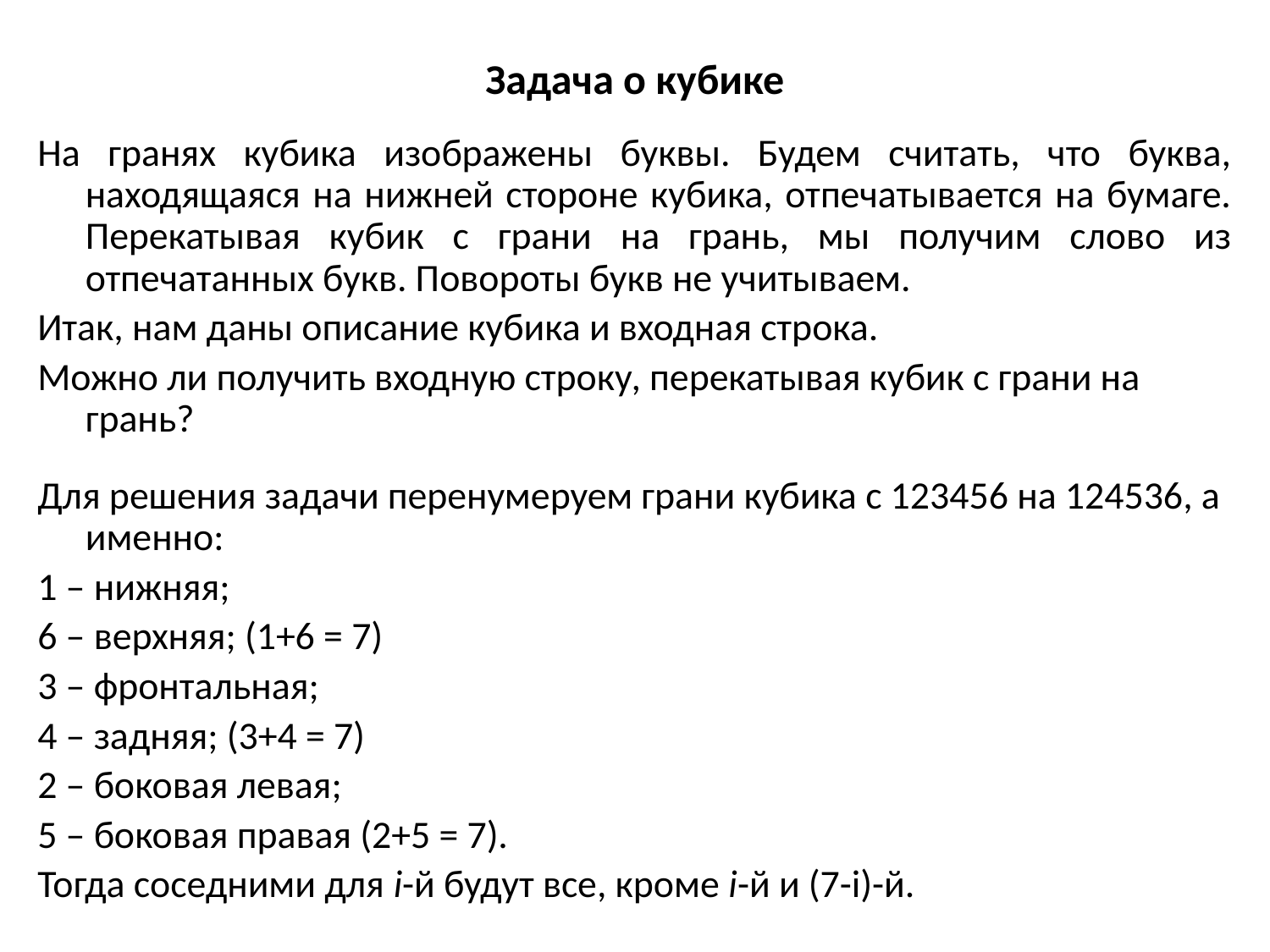

# Задача о кубике
На гранях кубика изображены буквы. Будем считать, что буква, находящаяся на нижней стороне кубика, отпечатывается на бумаге. Перекатывая кубик с грани на грань, мы получим слово из отпечатанных букв. Повороты букв не учитываем.
Итак, нам даны описание кубика и входная строка.
Можно ли получить входную строку, перекатывая кубик с грани на грань?

Для решения задачи перенумеруем грани кубика с 123456 на 124536, а именно:
1 – нижняя;
6 – верхняя; (1+6 = 7)
3 – фронтальная;
4 – задняя; (3+4 = 7)
2 – боковая левая;
5 – боковая правая (2+5 = 7).
Тогда соседними для i-й будут все, кроме i-й и (7-i)-й.